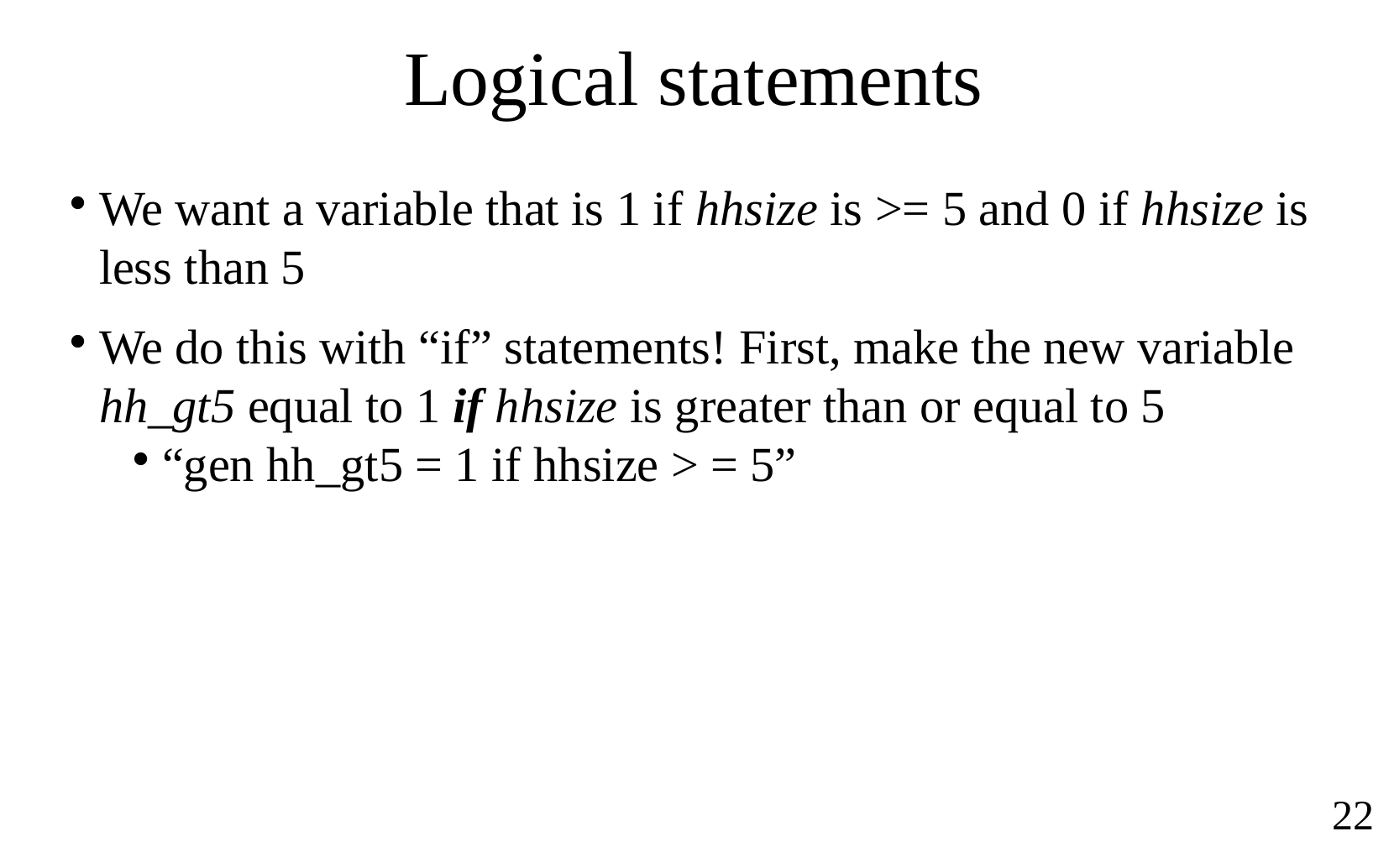

Logical statements

We want a variable that is 1 if hhsize is >= 5 and 0 if hhsize is less than 5

We do this with “if” statements! First, make the new variable hh_gt5 equal to 1 if hhsize is greater than or equal to 5
“gen hh_gt5 = 1 if hhsize > = 5”

22